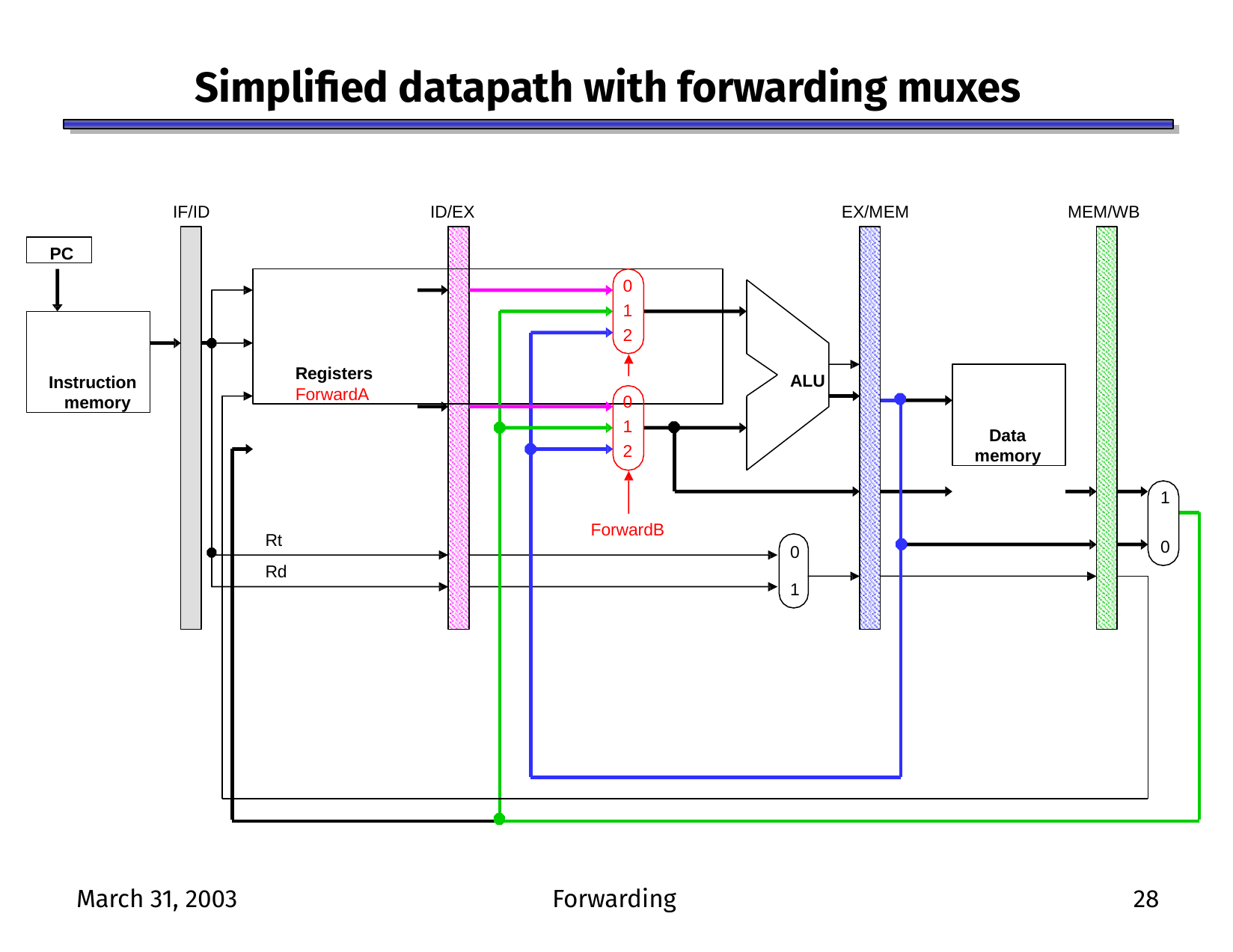

# Simplified datapath with forwarding muxes
IF/ID
ID/EX
EX/MEM
MEM/WB

PC

Registers	ForwardA

0
1
2

Instruction  memory

Data  memory
ALU

0
1
2

1

Rt  Rd
ForwardB

0

0

1

March 31, 2003
Forwarding
28